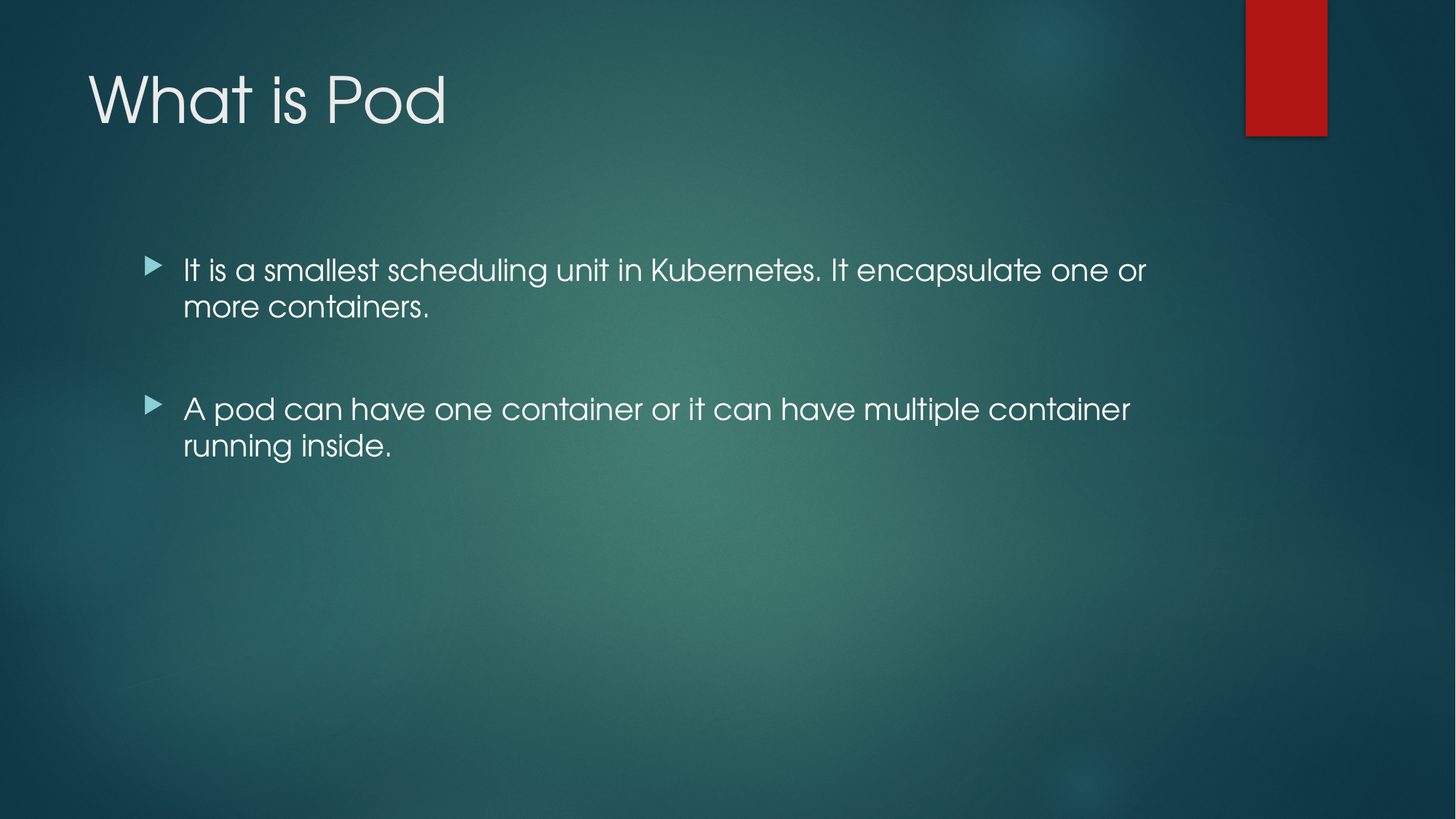

# What is Pod
It is a smallest scheduling unit in Kubernetes. It encapsulate one or more containers.

A pod can have one container or it can have multiple container running inside.